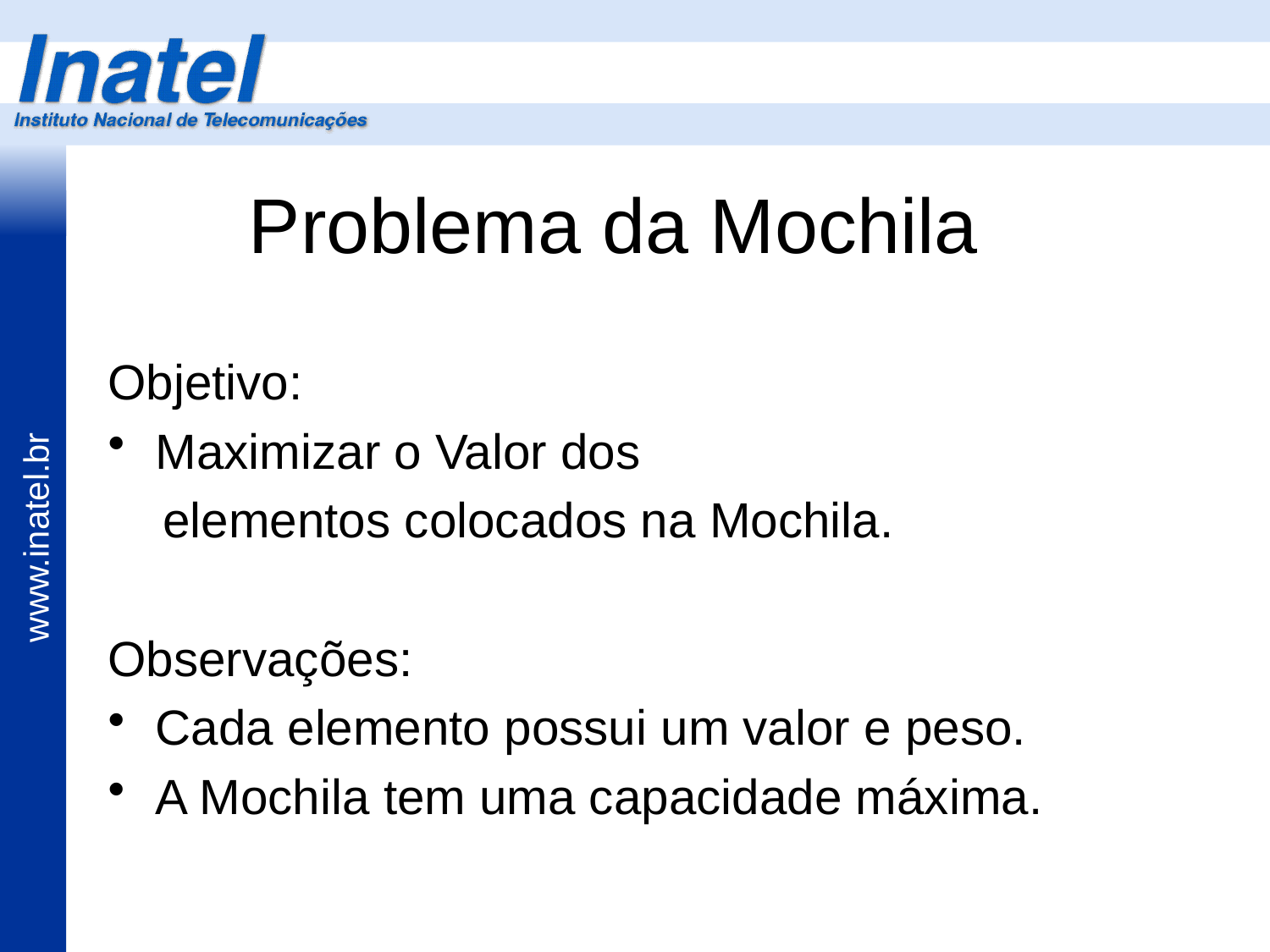

# Problema da Mochila

Objetivo:
Maximizar o Valor dos
    elementos colocados na Mochila.

Observações:
Cada elemento possui um valor e peso.
A Mochila tem uma capacidade máxima.